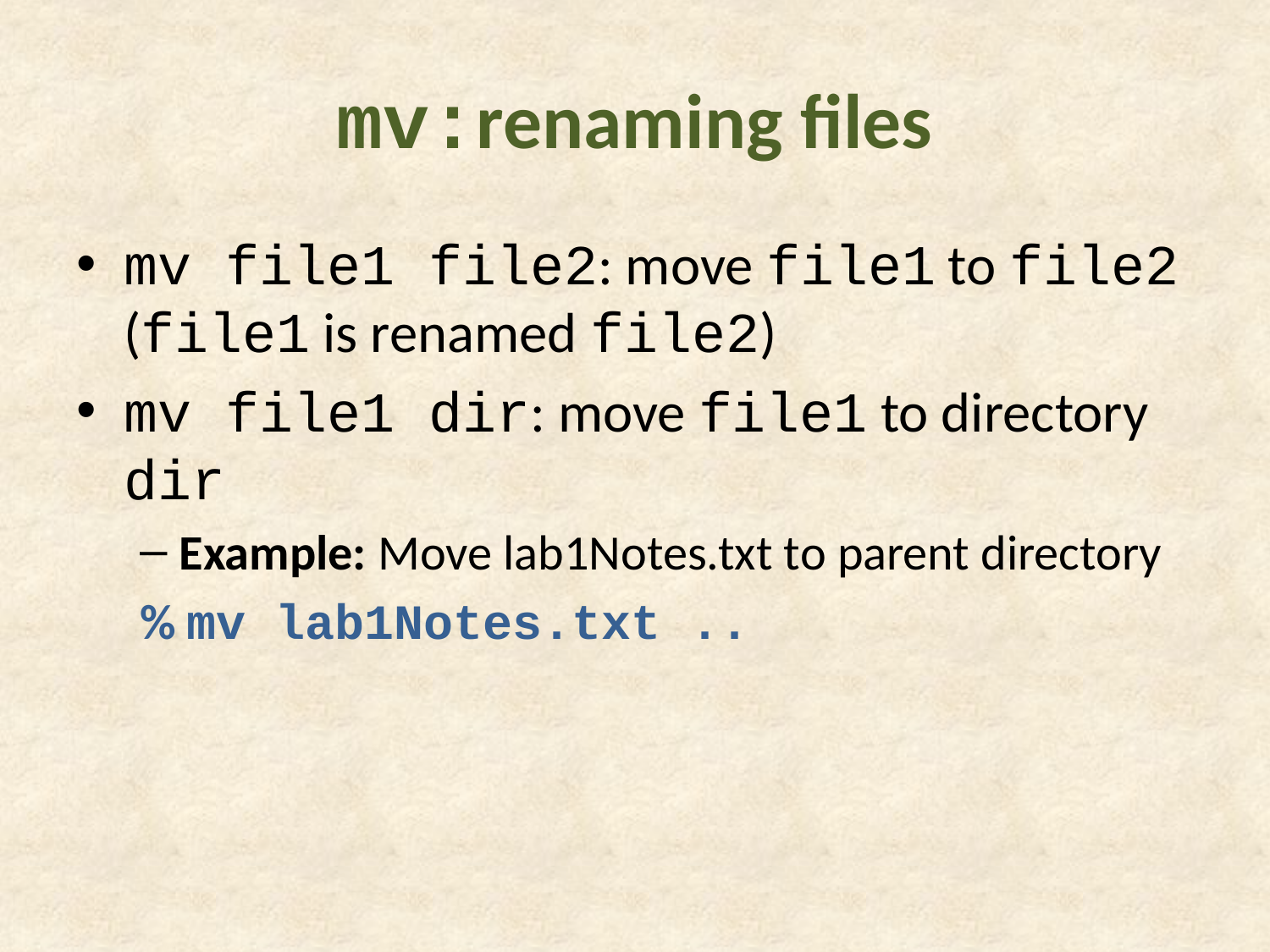

# mv:renaming files
mv file1 file2: move file1 to file2 (file1 is renamed file2)
mv file1 dir: move file1 to directory dir
Example: Move lab1Notes.txt to parent directory
% mv lab1Notes.txt ..